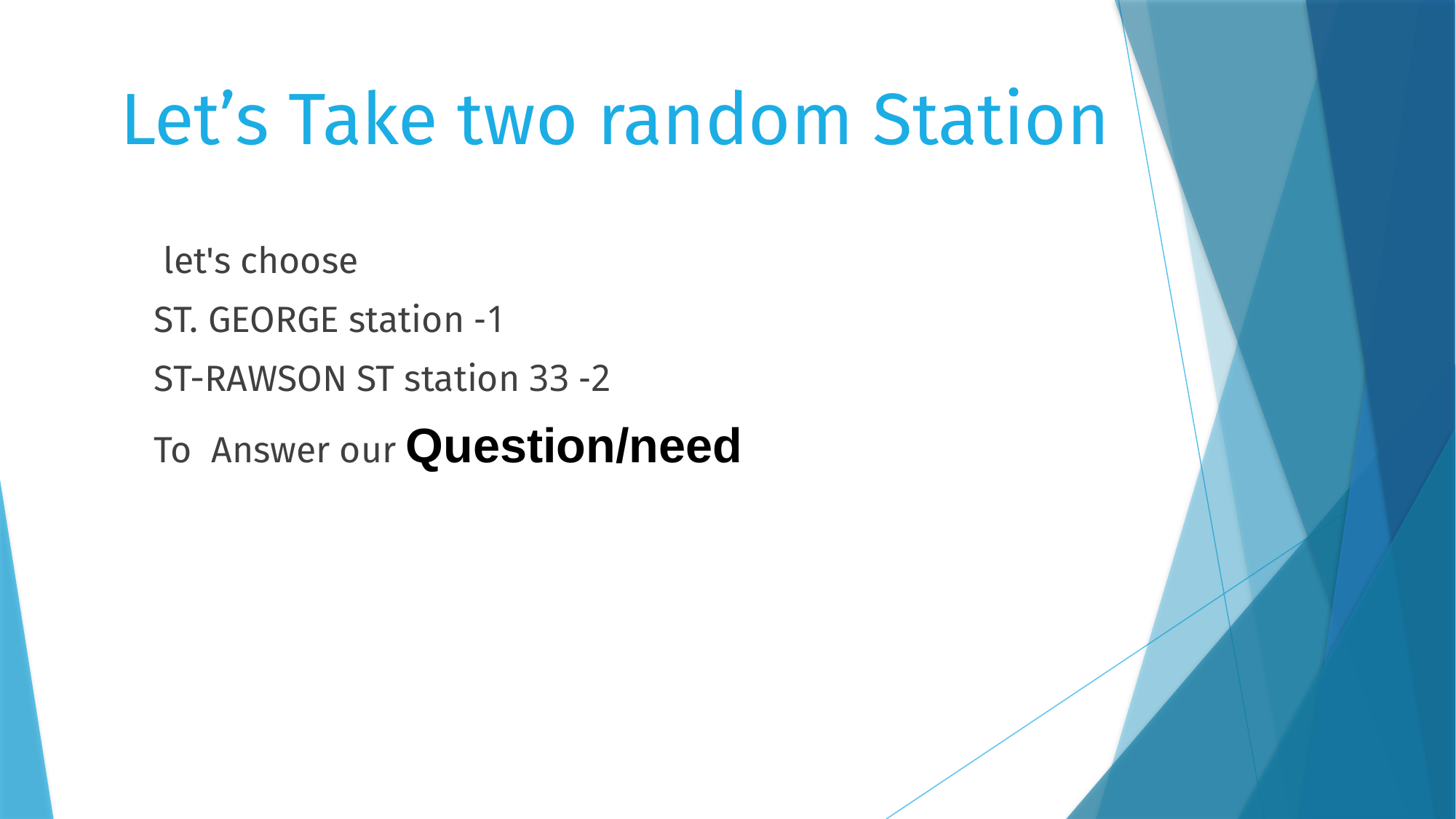

# Let’s Take two random Station
let's choose
1- ST. GEORGE station
2- 33 ST-RAWSON ST station
To  Answer our Question/need